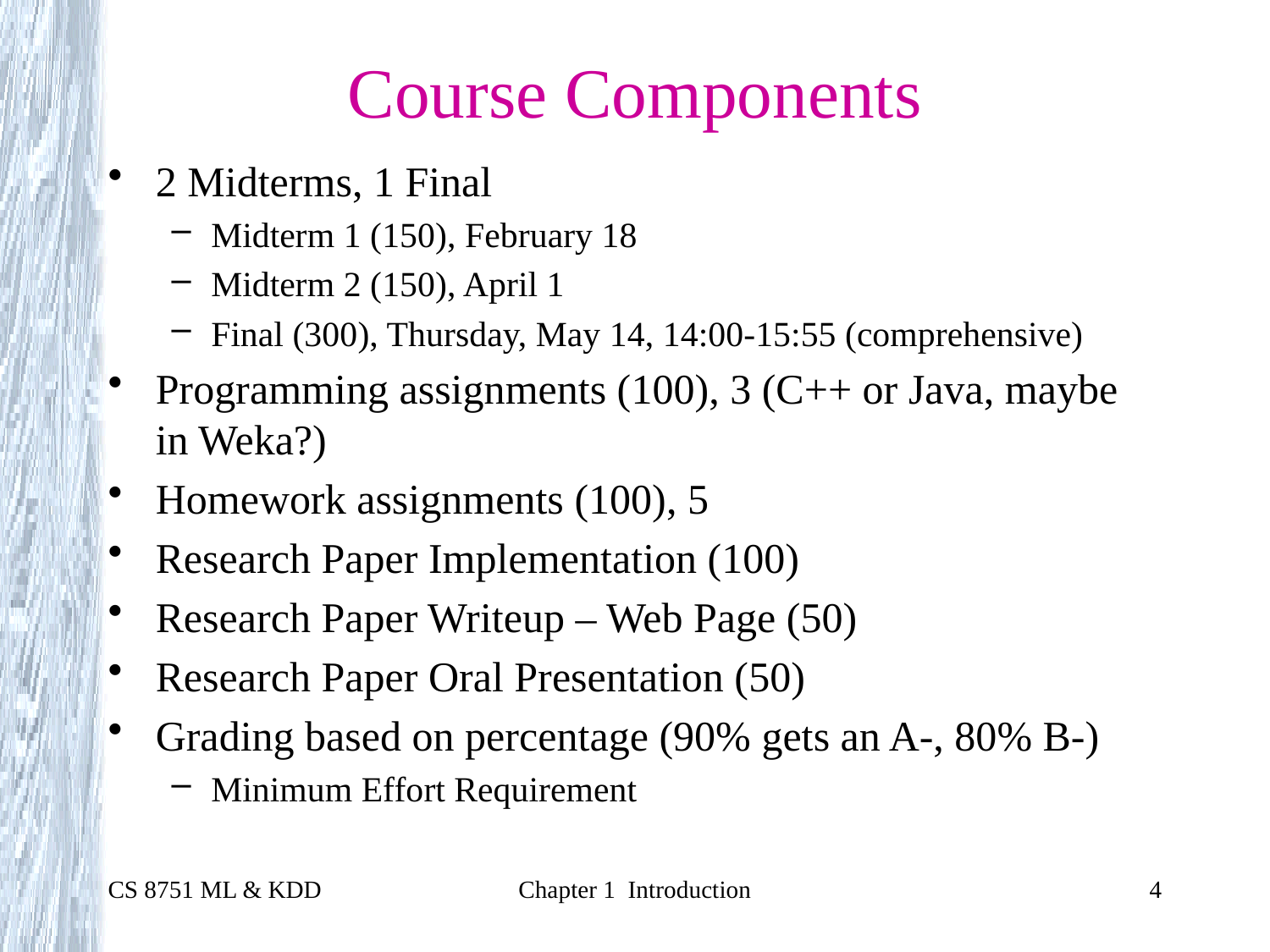

# Course Components
2 Midterms, 1 Final
Midterm 1 (150), February 18
Midterm 2 (150), April 1
Final (300), Thursday, May 14, 14:00-15:55 (comprehensive)
Programming assignments (100), 3 (C++ or Java, maybe in Weka?)
Homework assignments (100), 5
Research Paper Implementation (100)
Research Paper Writeup – Web Page (50)
Research Paper Oral Presentation (50)
Grading based on percentage (90% gets an A-, 80% B-)
Minimum Effort Requirement
CS 8751 ML & KDD
Chapter 1  Introduction
4